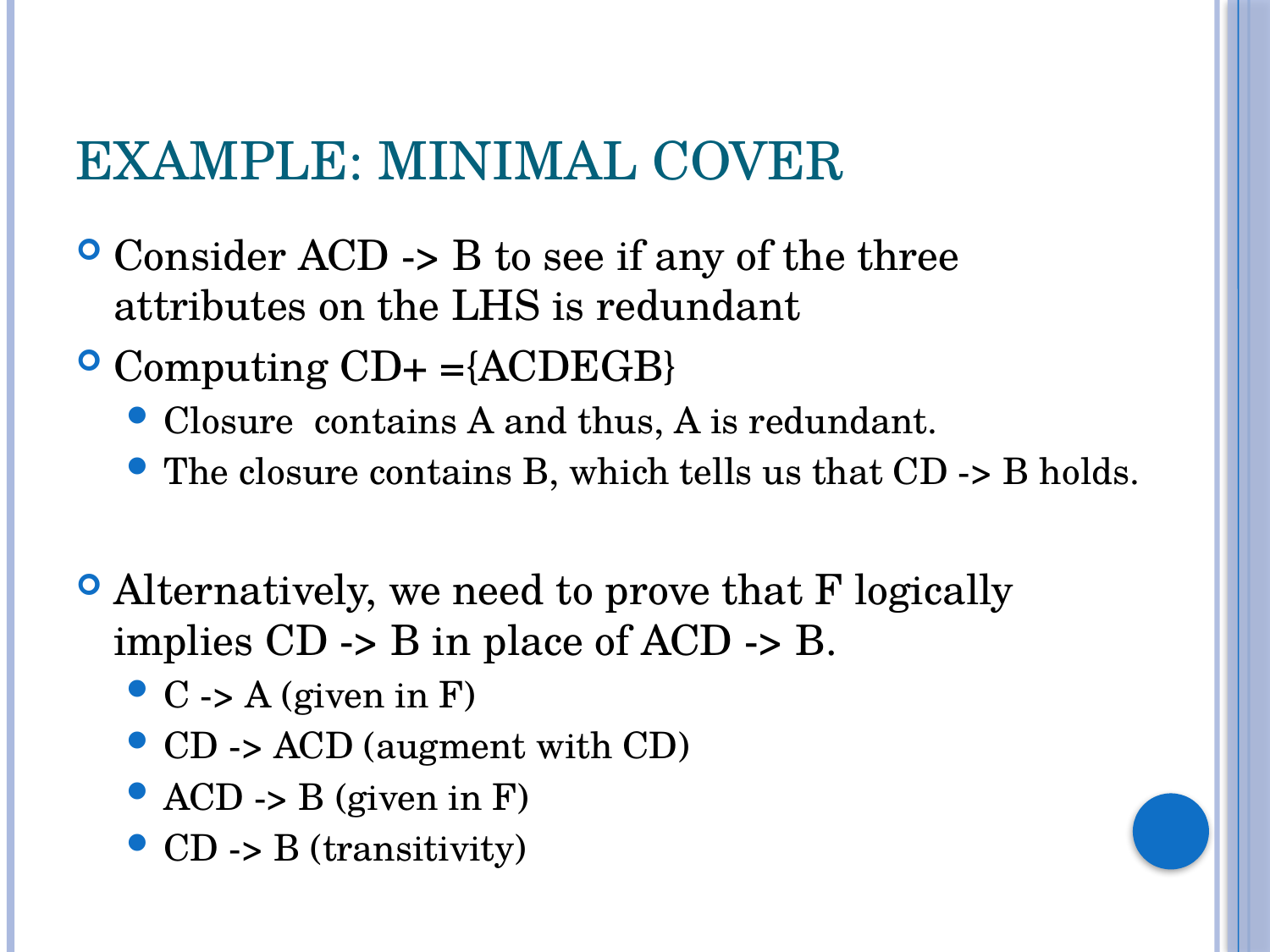

# Example: Minimal Cover
Consider ACD -> B to see if any of the three attributes on the LHS is redundant
Computing CD+ ={ACDEGB}
Closure  contains A and thus, A is redundant.
The closure contains B, which tells us that CD -> B holds.

Alternatively, we need to prove that F logically implies CD -> B in place of ACD -> B.
C -> A (given in F)
CD -> ACD (augment with CD)
ACD -> B (given in F)
CD -> B (transitivity)